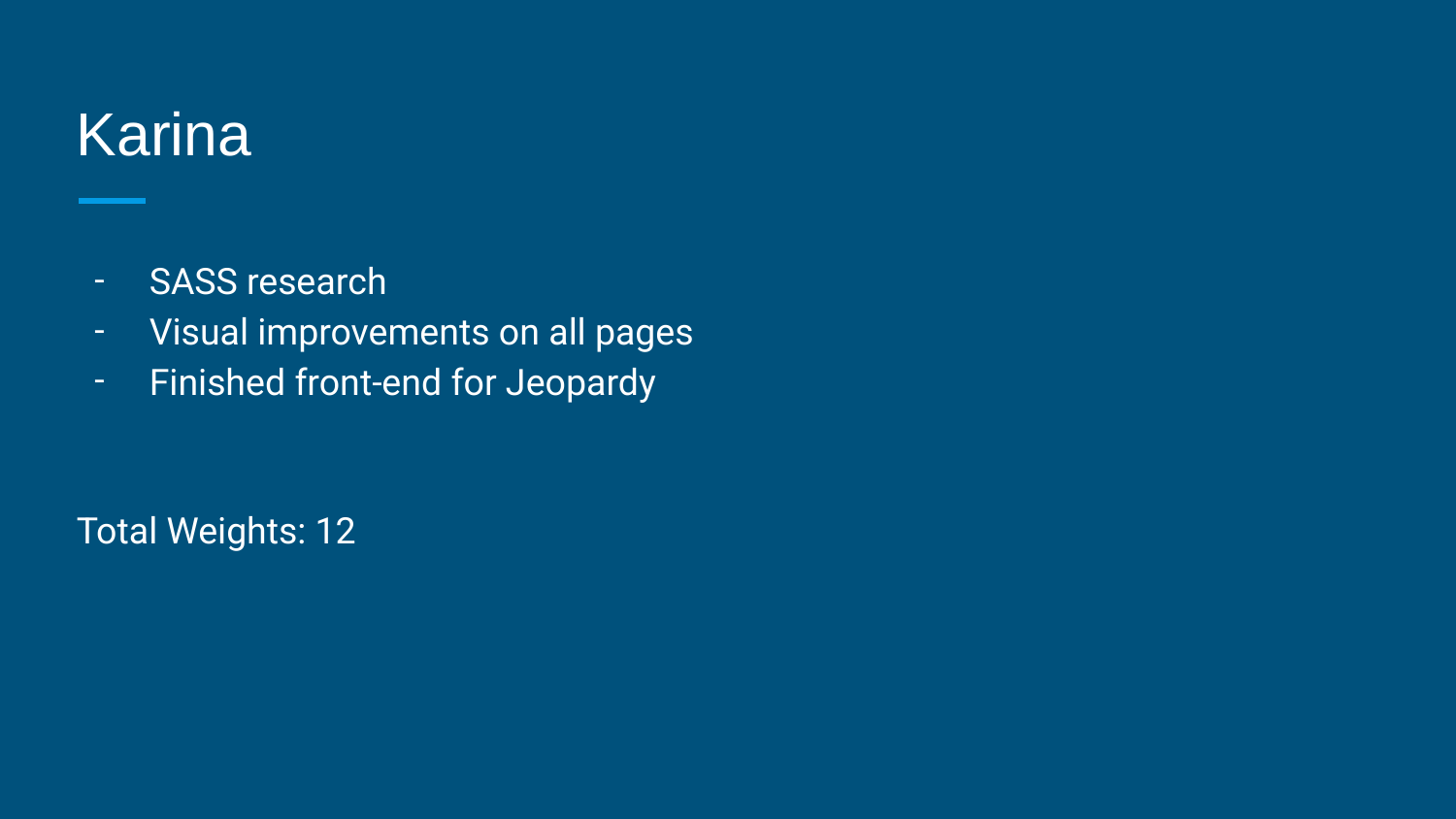

# Karina
SASS research
Visual improvements on all pages
Finished front-end for Jeopardy

Total Weights: 12